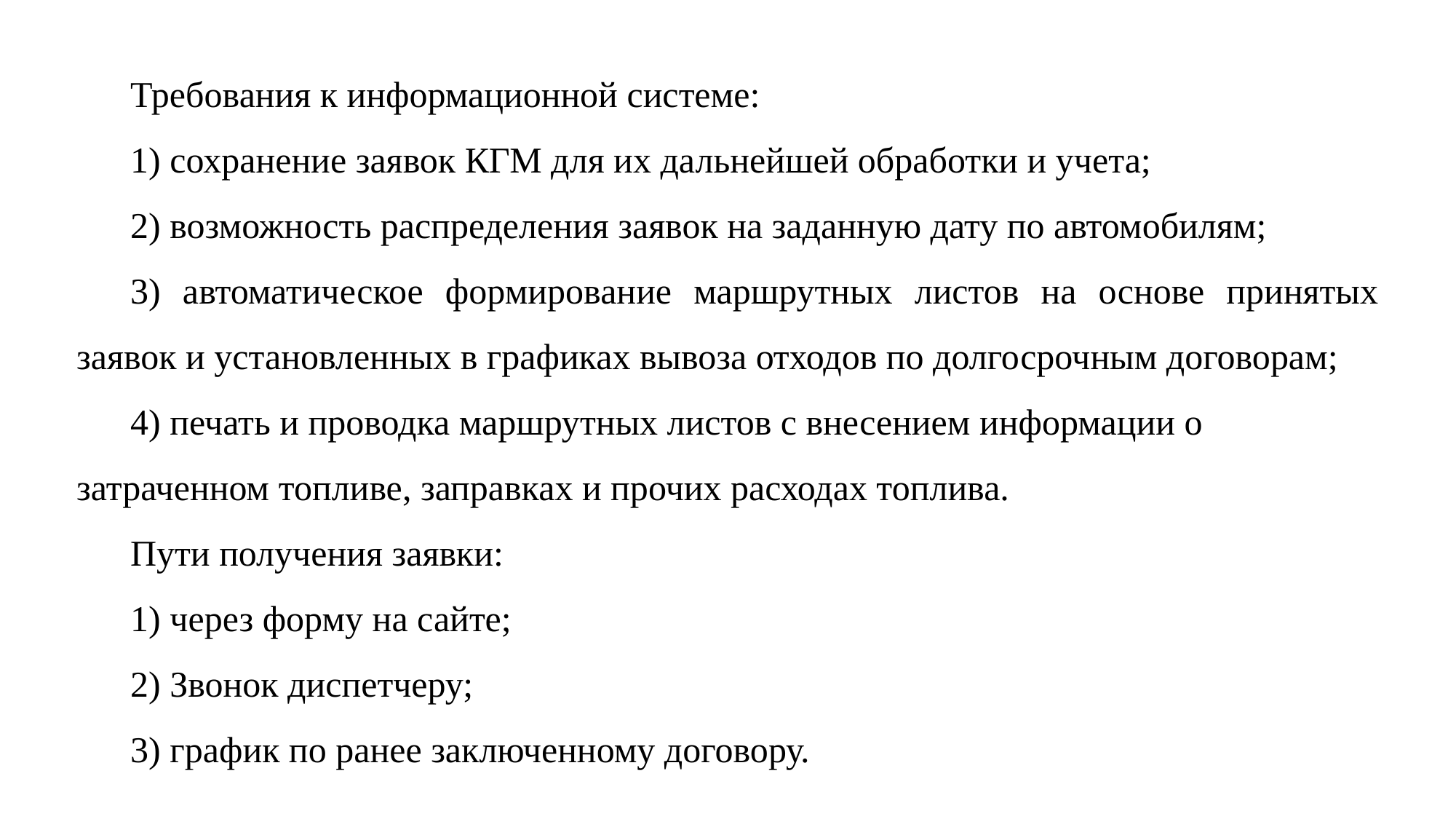

Требования к информационной системе:
1) сохранение заявок КГМ для их дальнейшей обработки и учета;
2) возможность распределения заявок на заданную дату по автомобилям;
3) автоматическое формирование маршрутных листов на основе принятых заявок и установленных в графиках вывоза отходов по долгосрочным договорам;
4) печать и проводка маршрутных листов с внесением информации о затраченном топливе, заправках и прочих расходах топлива.
Пути получения заявки:
1) через форму на сайте;
2) Звонок диспетчеру;
3) график по ранее заключенному договору.